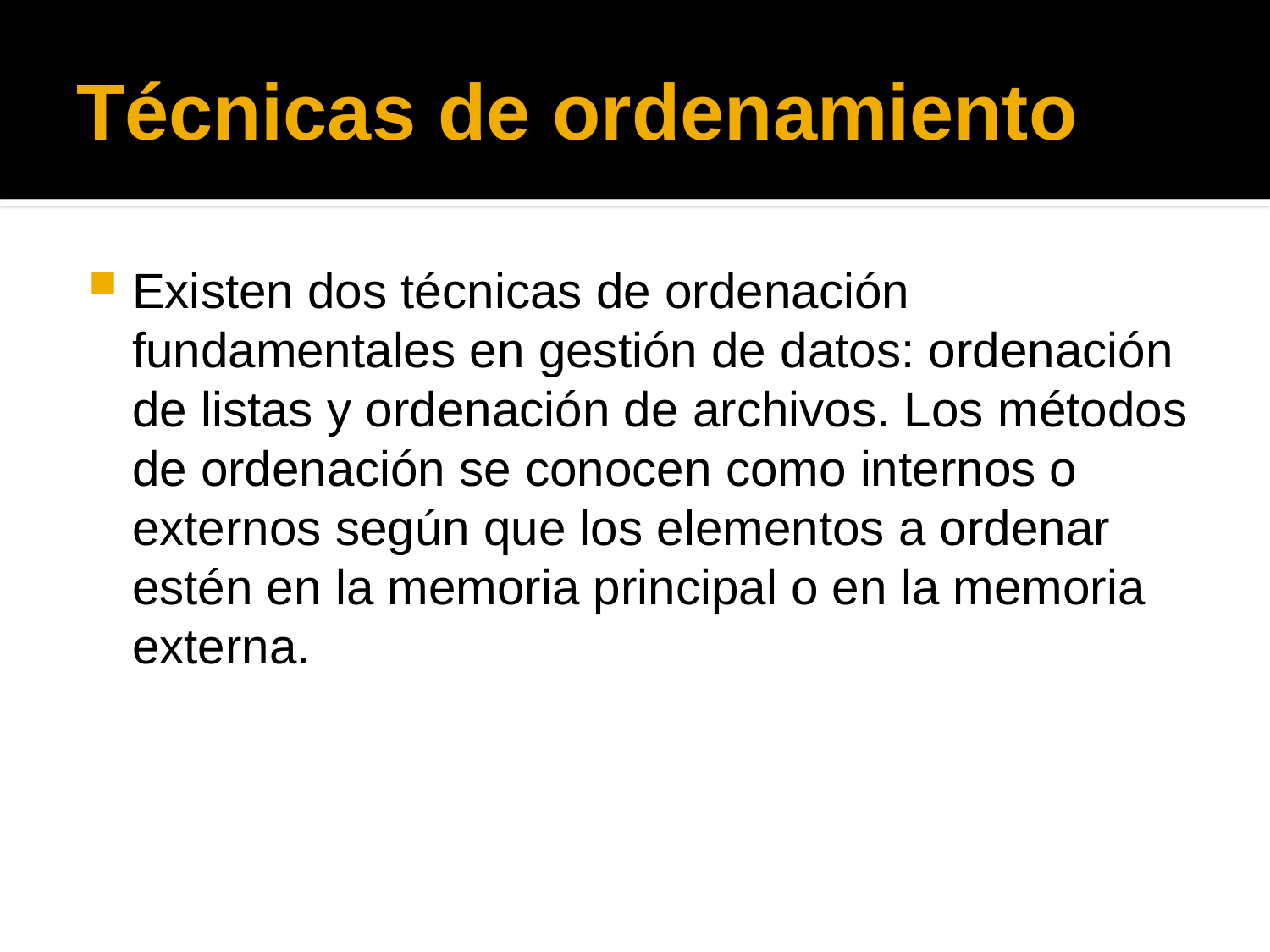

# Técnicas de ordenamiento
Existen dos técnicas de ordenación fundamentales en gestión de datos: ordenación de listas y ordenación de archivos. Los métodos de ordenación se conocen como internos o externos según que los elementos a ordenar estén en la memoria principal o en la memoria externa.